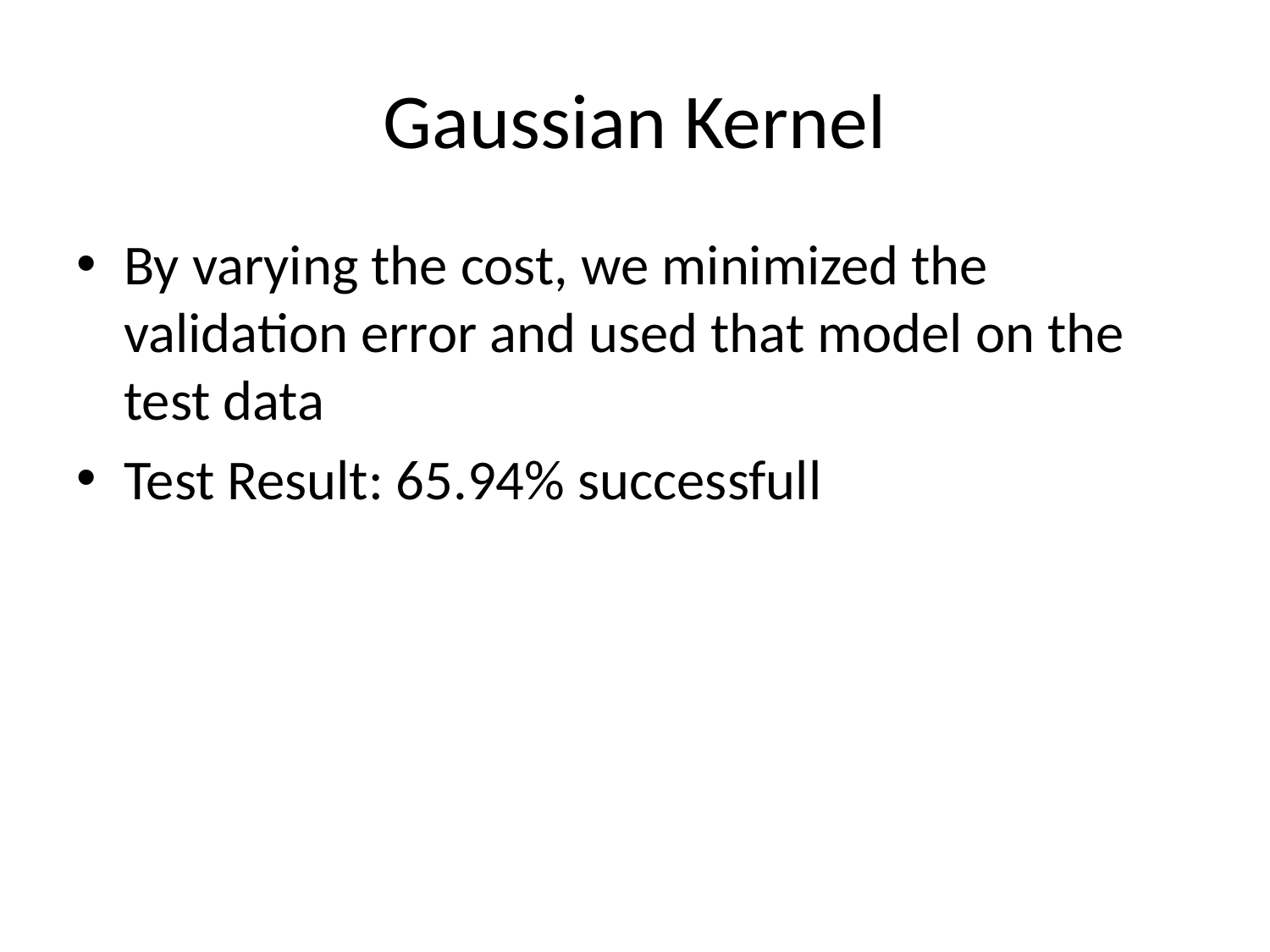

# Gaussian Kernel
By varying the cost, we minimized the validation error and used that model on the test data
Test Result: 65.94% successfull